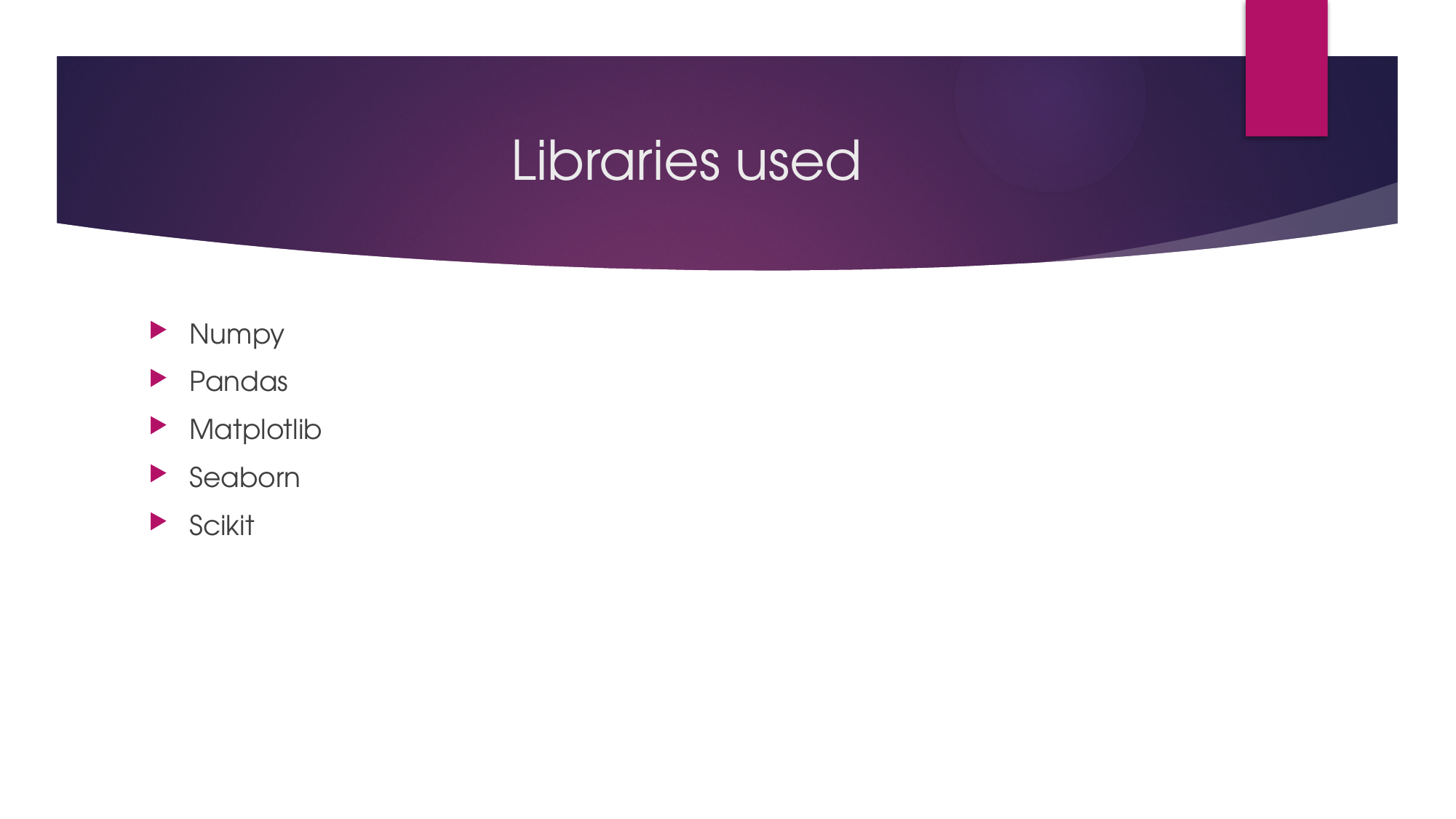

# Libraries used
Numpy
Pandas
Matplotlib
Seaborn
Scikit